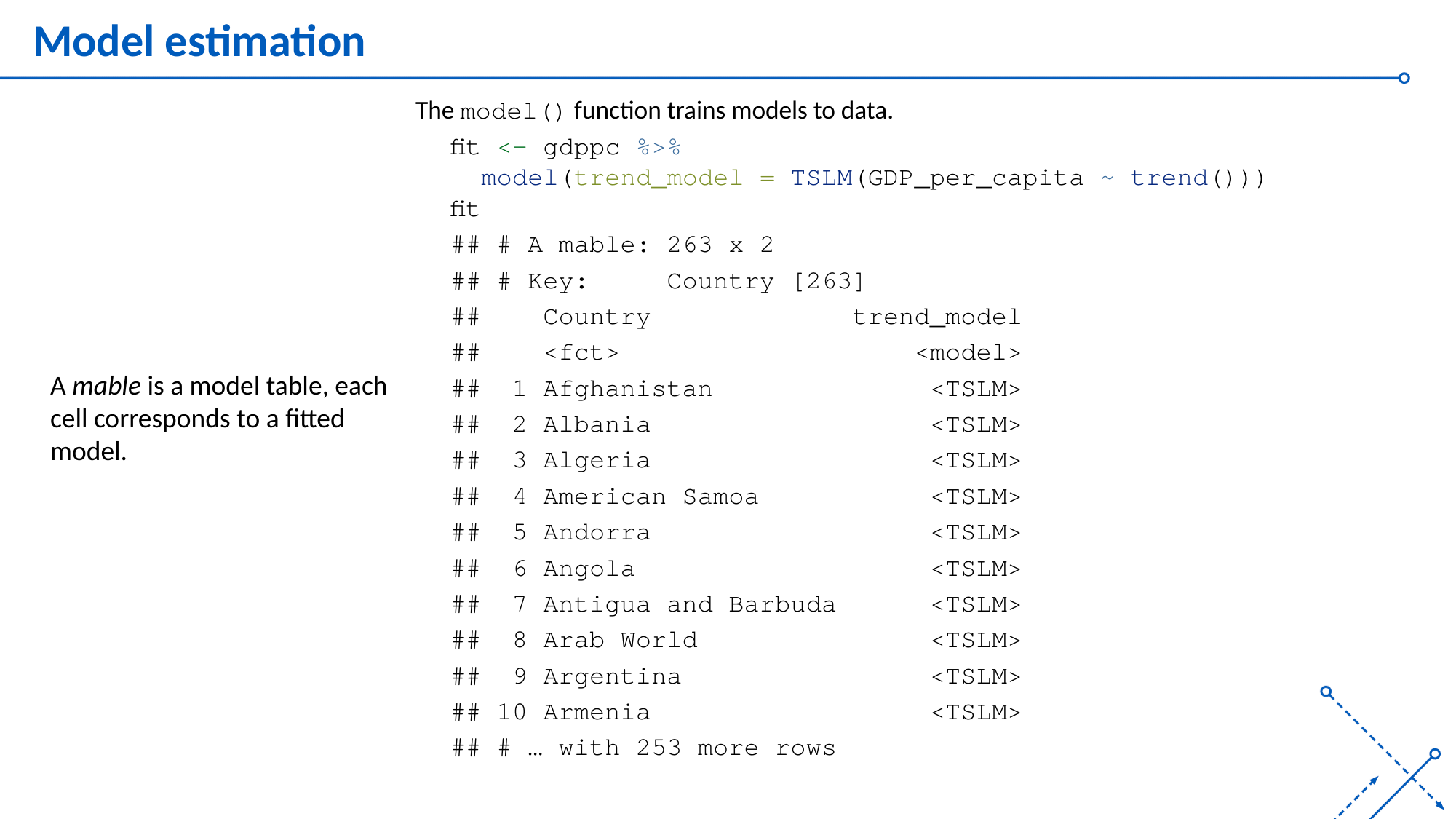

# Model estimation
The model() function trains models to data.
fit <- gdppc %>%
  model(trend_model = TSLM(GDP_per_capita ~ trend()))
fit
## # A mable: 263 x 2
## # Key:     Country [263]
##    Country             trend_model
##    <fct>                   <model>
##  1 Afghanistan              <TSLM>
##  2 Albania                  <TSLM>
##  3 Algeria                  <TSLM>
##  4 American Samoa           <TSLM>
##  5 Andorra                  <TSLM>
##  6 Angola                   <TSLM>
##  7 Antigua and Barbuda      <TSLM>
##  8 Arab World               <TSLM>
##  9 Argentina                <TSLM>
## 10 Armenia                  <TSLM>
## # … with 253 more rows
A mable is a model table, each cell corresponds to a fitted model.